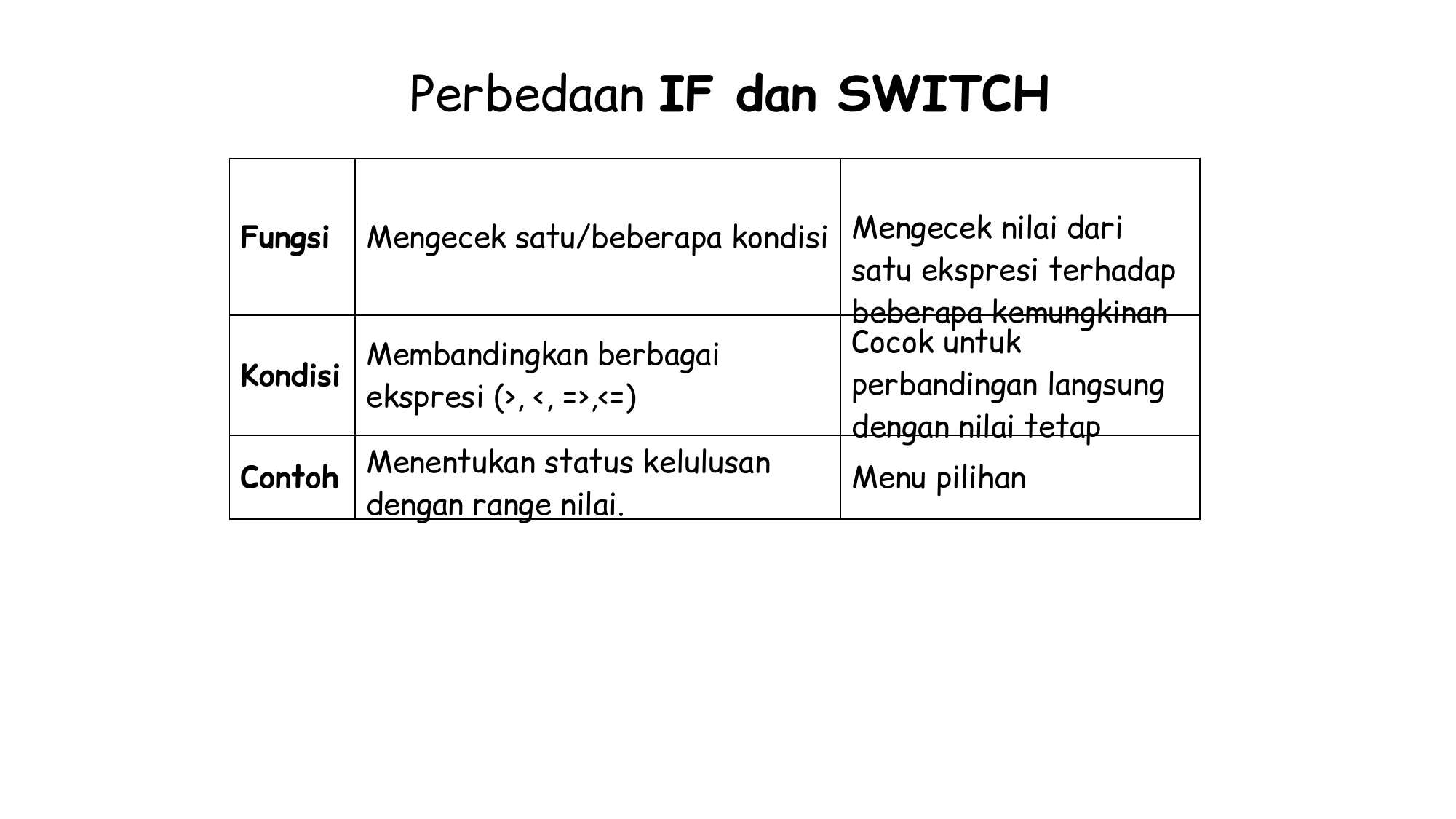

Perbedaan IF dan SWITCH
| Fungsi | Mengecek satu/beberapa kondisi | Mengecek nilai dari satu ekspresi terhadap beberapa kemungkinan |
| --- | --- | --- |
| Kondisi | Membandingkan berbagai ekspresi (>, <, =>,<=) | Cocok untuk perbandingan langsung dengan nilai tetap |
| Contoh | Menentukan status kelulusan dengan range nilai. | Menu pilihan |